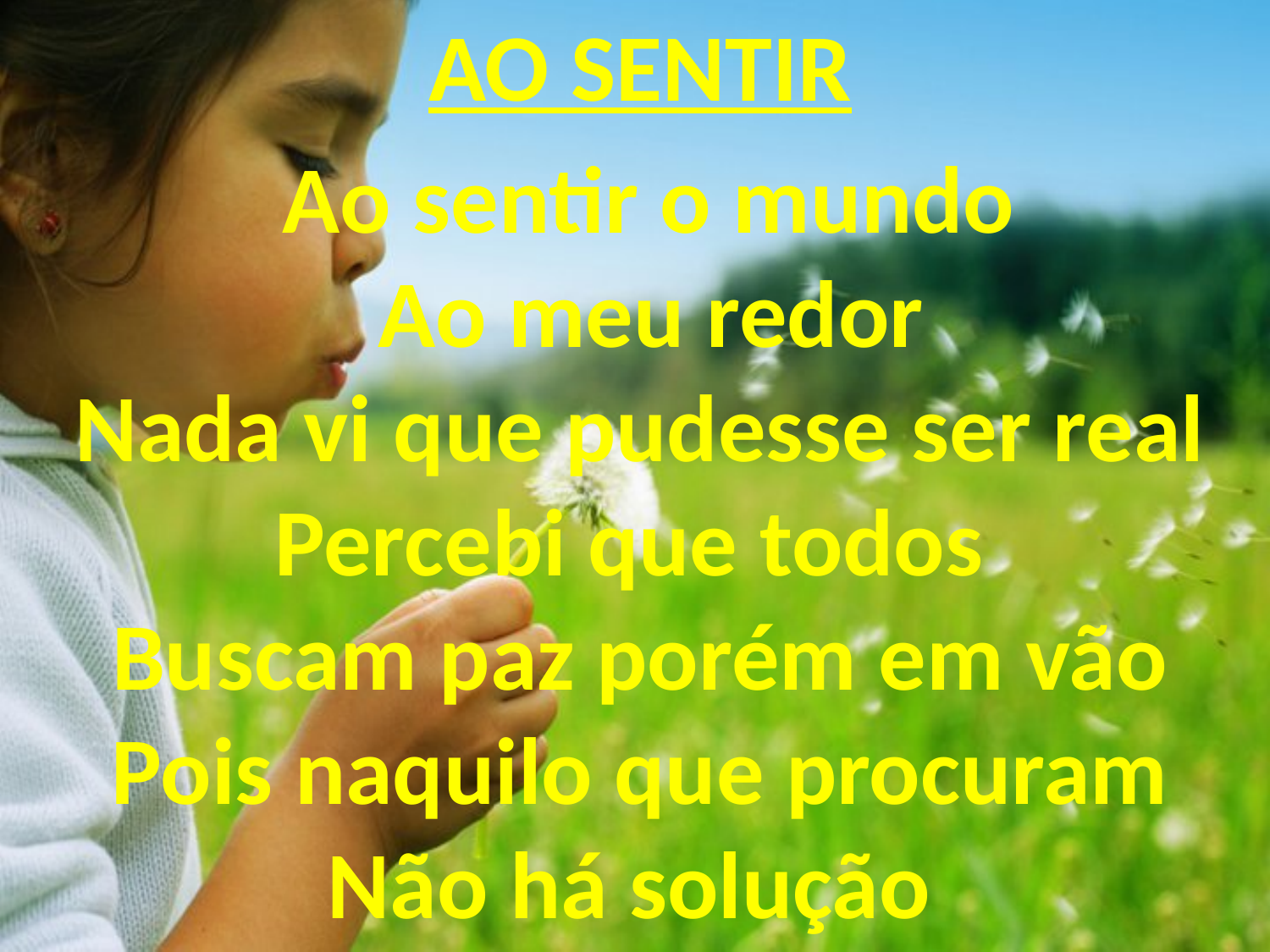

AO SENTIR
 Ao sentir o mundo
 Ao meu redor
Nada vi que pudesse ser real
Percebi que todos
Buscam paz porém em vão
Pois naquilo que procuram
Não há solução